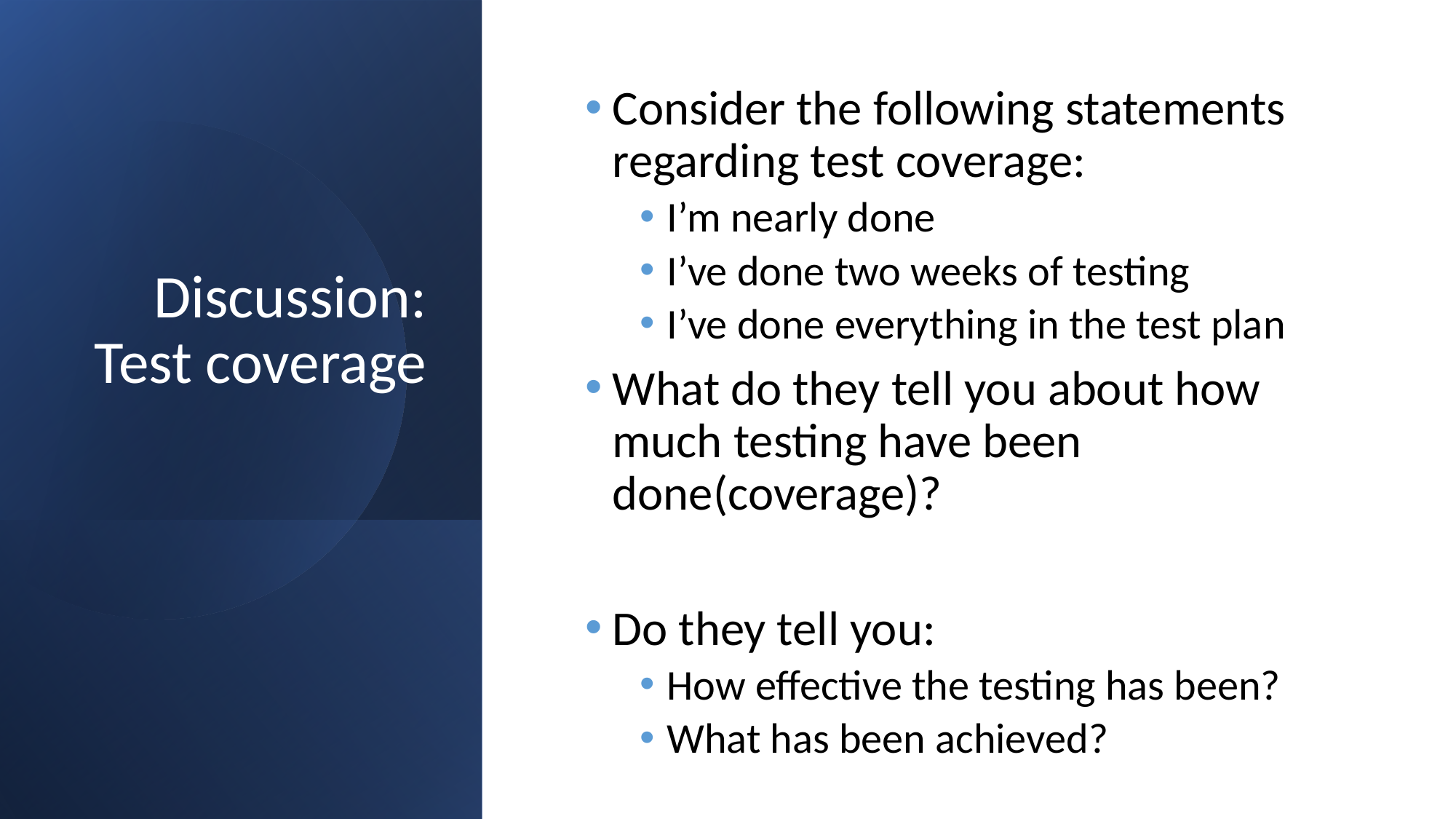

# Discussion: Test coverage
Consider the following statements regarding test coverage:
I’m nearly done
I’ve done two weeks of testing
I’ve done everything in the test plan
What do they tell you about how much testing have been done(coverage)?

Do they tell you:
How effective the testing has been?
What has been achieved?